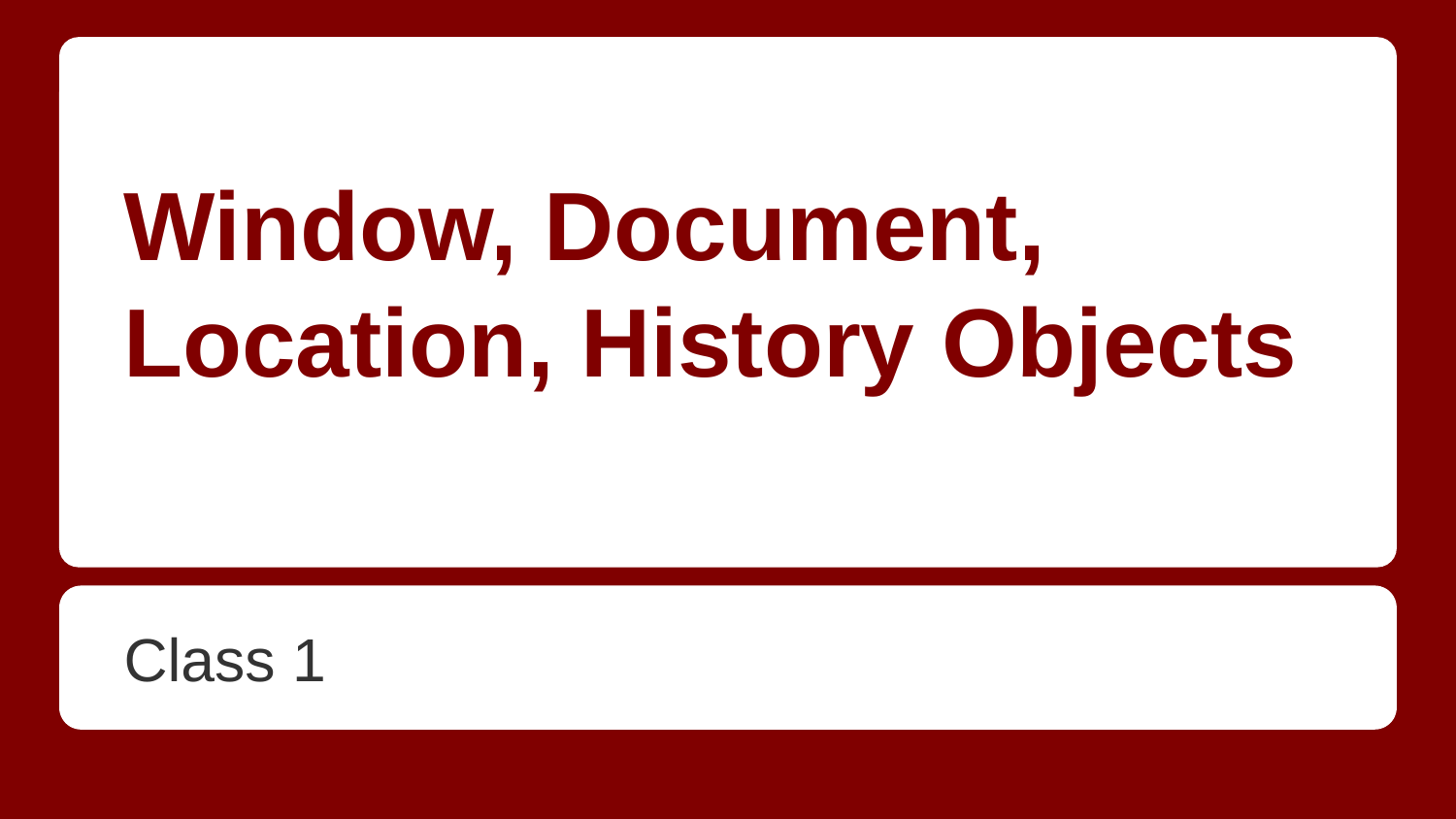

# Window, Document, Location, History Objects
Class 1